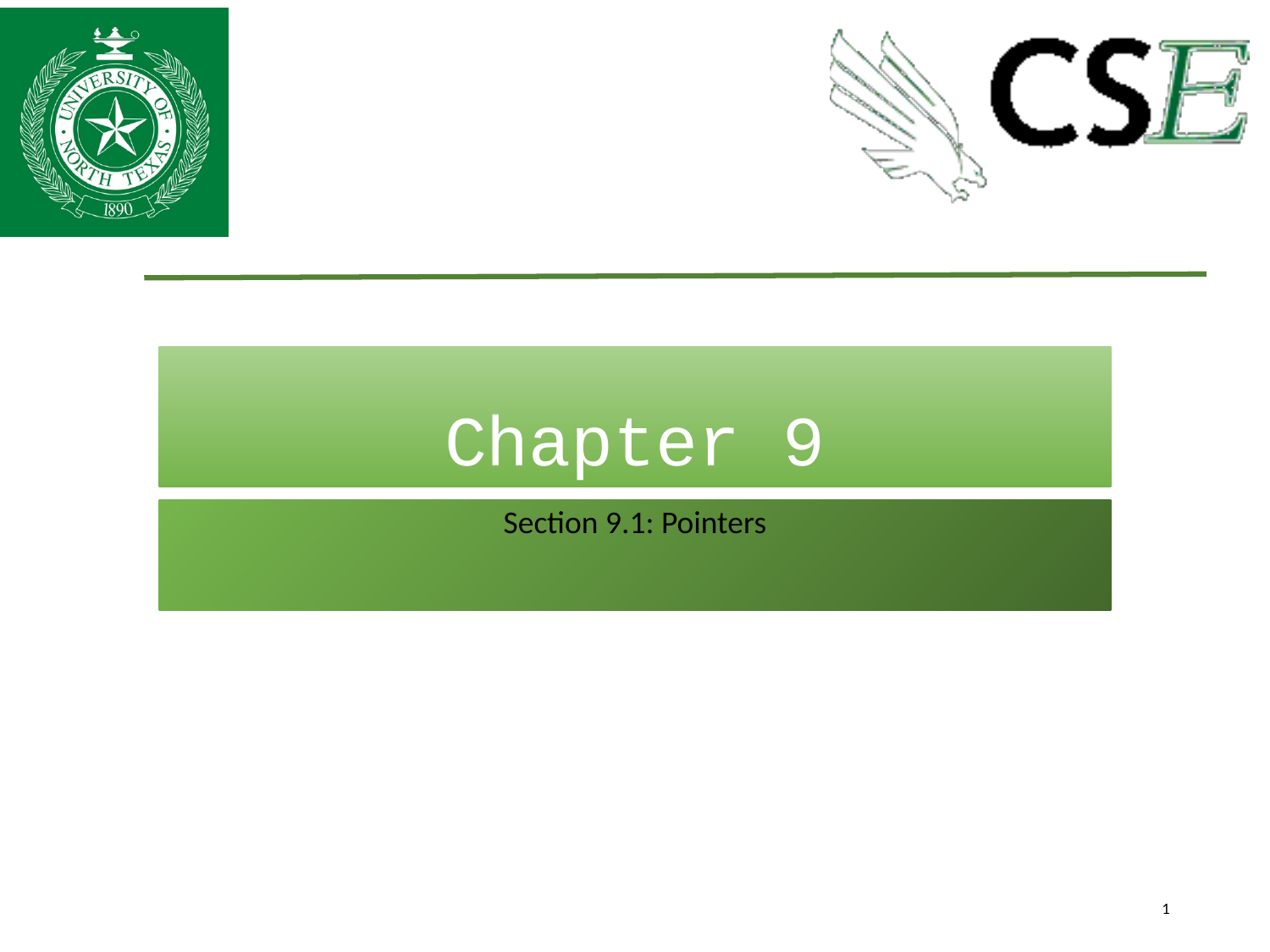

# Chapter 9
Section 9.1: Pointers
1